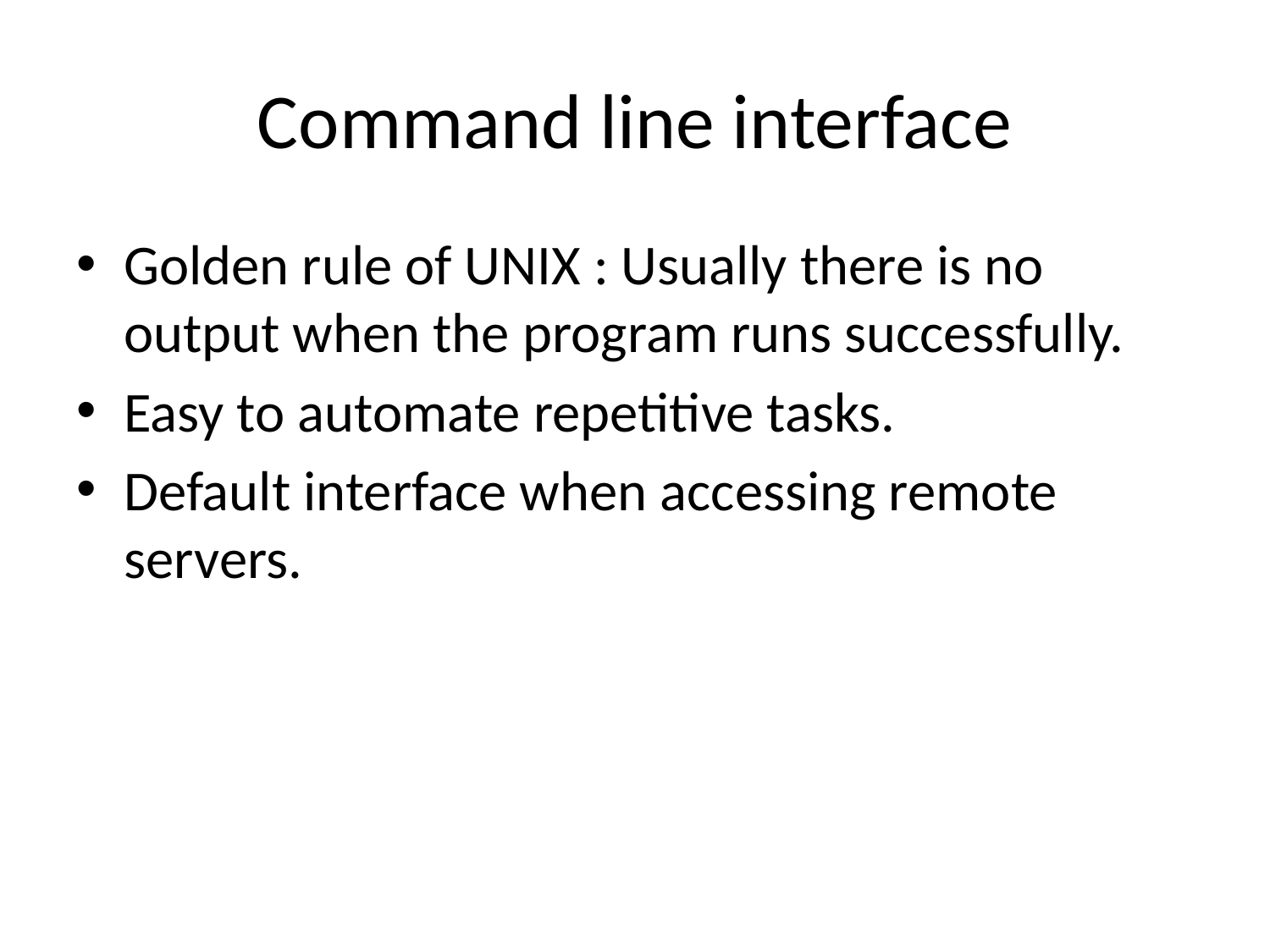

# Command line interface
Golden rule of UNIX : Usually there is no output when the program runs successfully.
Easy to automate repetitive tasks.
Default interface when accessing remote servers.